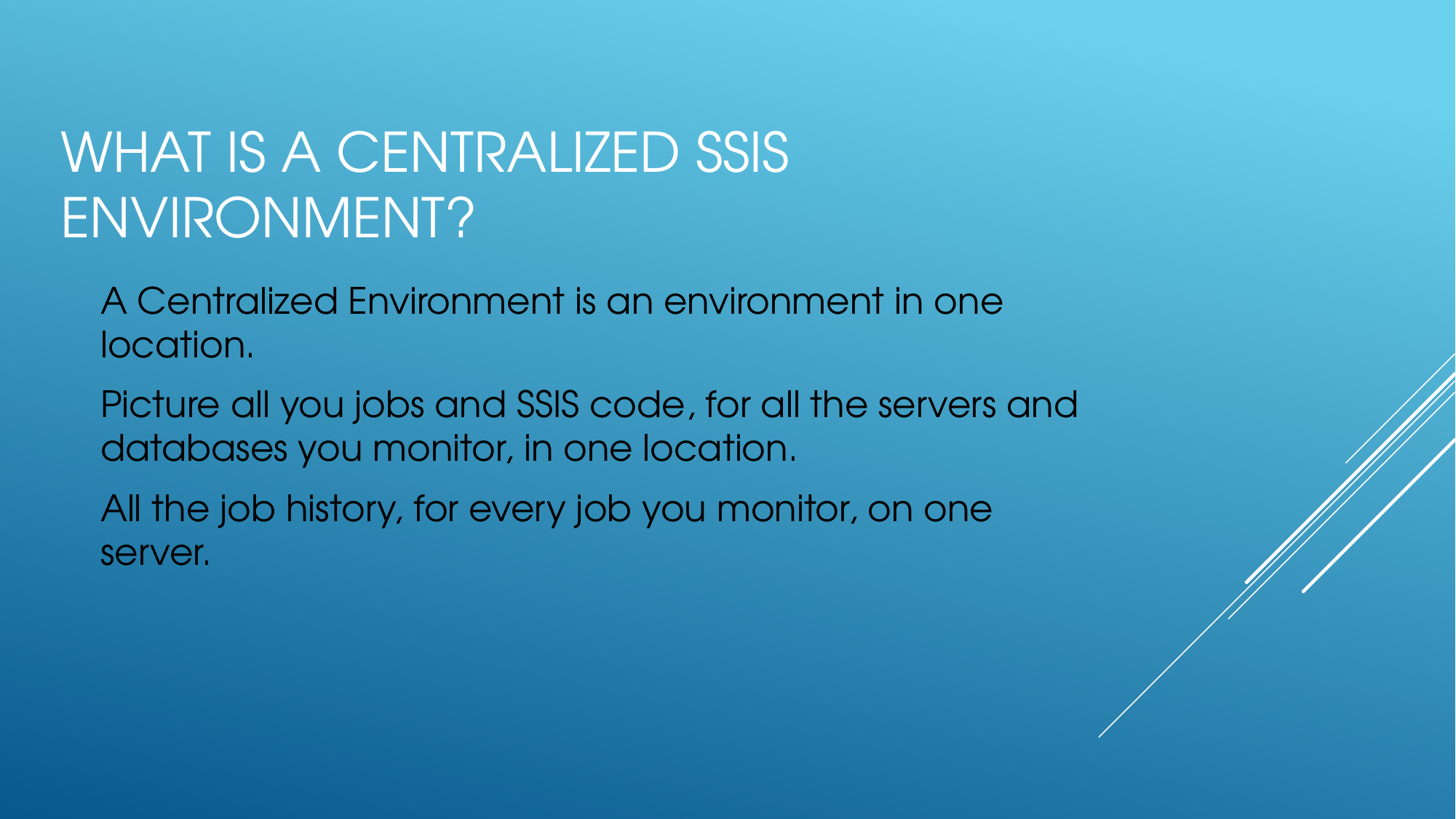

# What is a Centralized SSIS Environment?
A Centralized Environment is an environment in one location.
Picture all you jobs and SSIS code, for all the servers and databases you monitor, in one location.
All the job history, for every job you monitor, on one server.